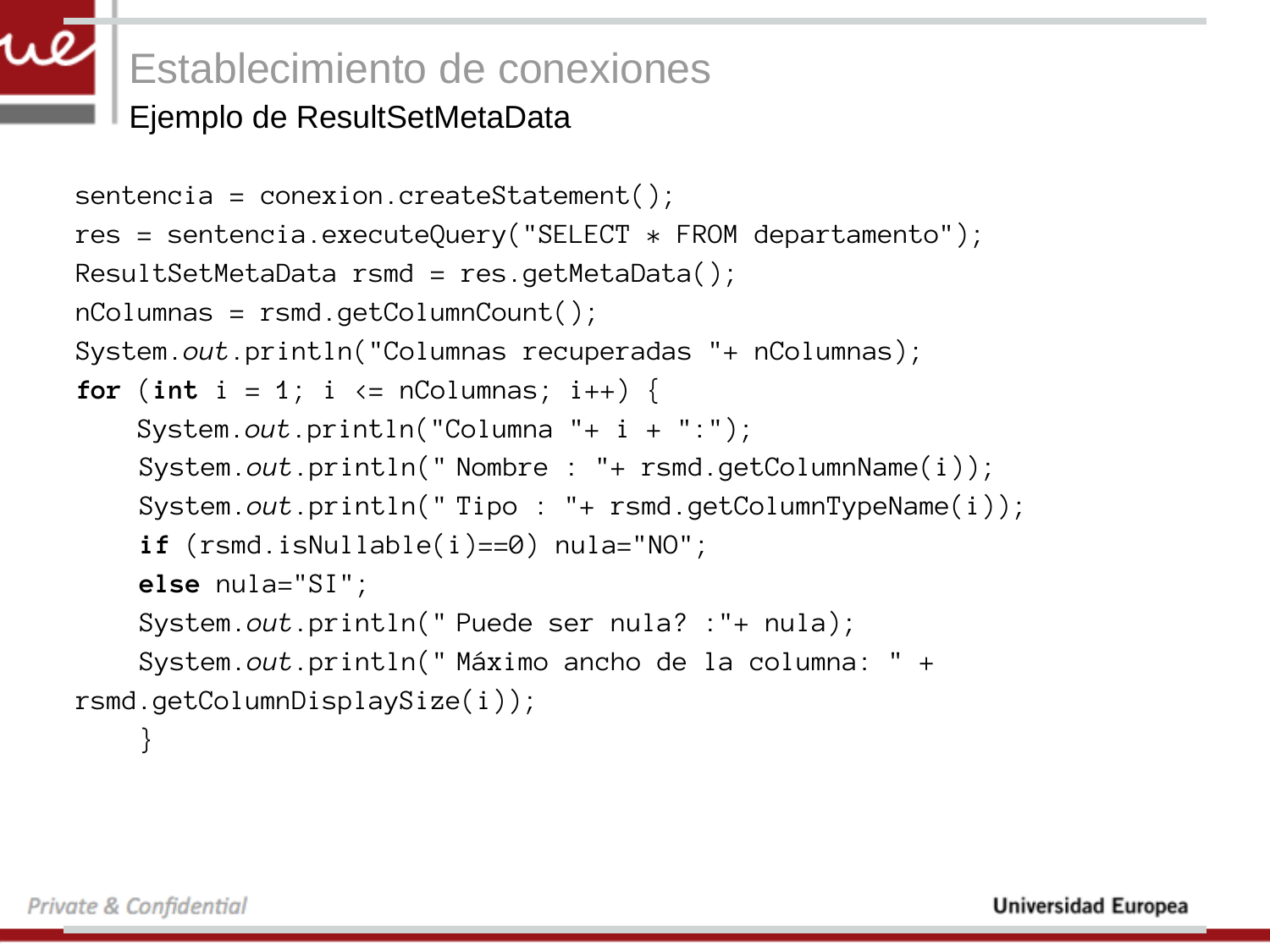

# Establecimiento de conexiones
Ejemplo de ResultSetMetaData
sentencia = conexion.createStatement();
res = sentencia.executeQuery("SELECT * FROM departamento");
ResultSetMetaData rsmd = res.getMetaData();
nColumnas = rsmd.getColumnCount();
System.out.println("Columnas recuperadas "+ nColumnas);
for (int i = 1; i <= nColumnas; i++) {
    System.out.println("Columna "+ i + ":");
System.out.println("	Nombre : "+ rsmd.getColumnName(i));
System.out.println("	Tipo : "+ rsmd.getColumnTypeName(i));
if (rsmd.isNullable(i)==0) nula="NO";
else nula="SI";
System.out.println("	Puede ser nula? :"+ nula);
System.out.println("	Máximo ancho de la columna: " + 	rsmd.getColumnDisplaySize(i));
}